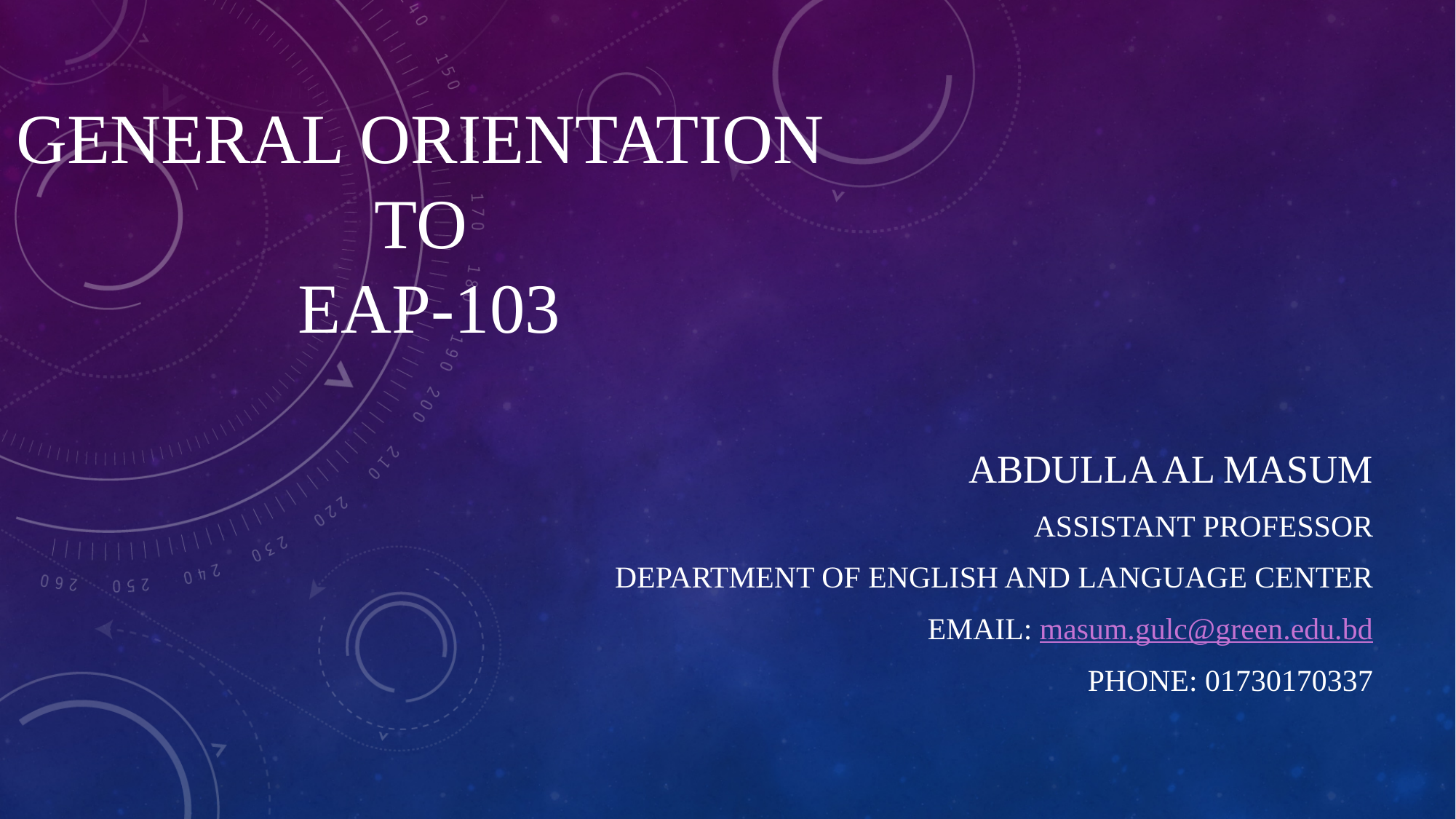

# General Orientation to EAP-103
Abdulla Al Masum
Assistant Professor
Department of English and Language Center
Email: masum.gulc@green.edu.bd
Phone: 01730170337